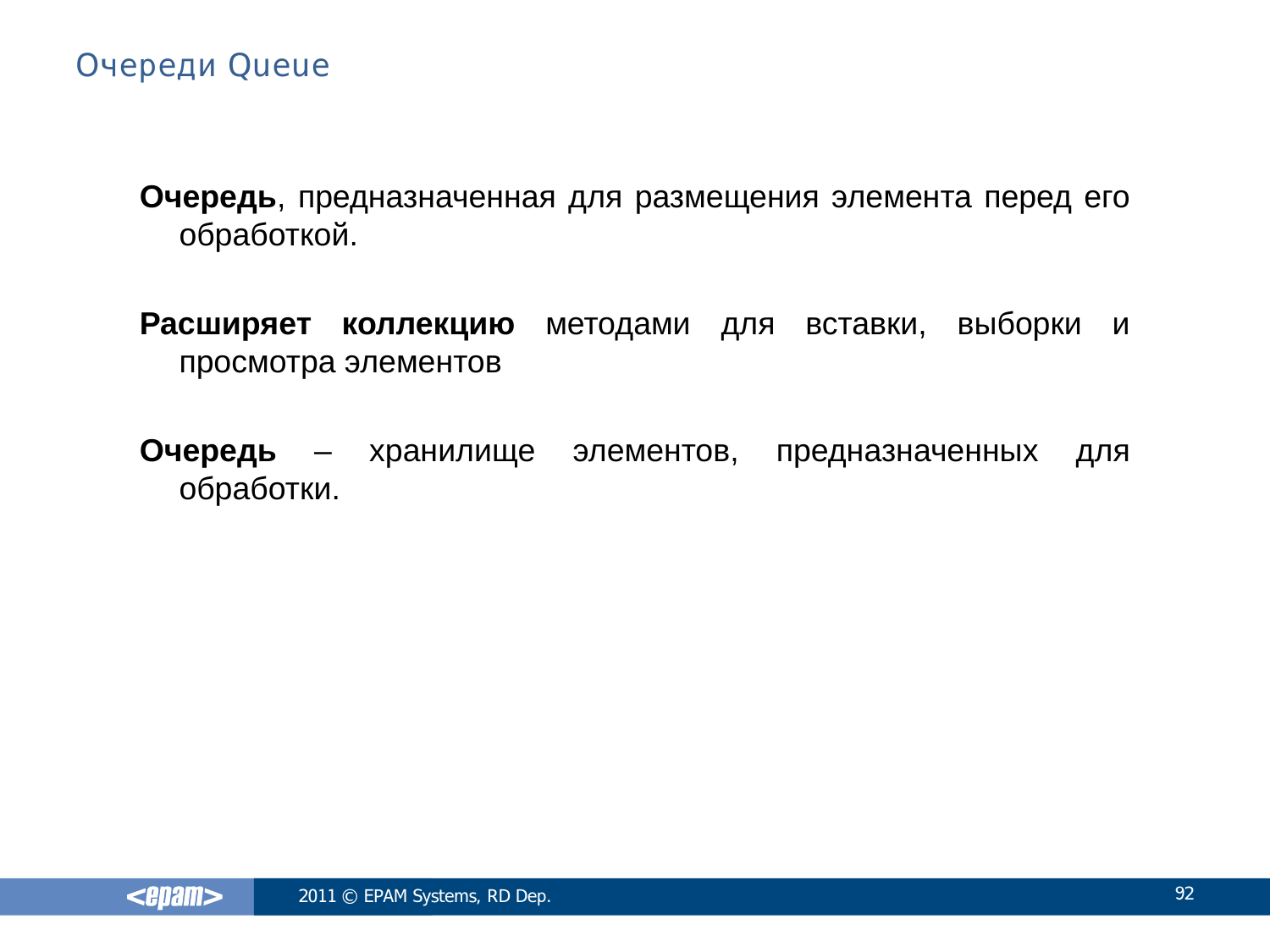

# Очереди Queue
Очередь, предназначенная для размещения элемента перед его обработкой.

Расширяет коллекцию методами для вставки, выборки и просмотра элементов

Очередь – хранилище элементов, предназначенных для обработки.

92
2011 © EPAM Systems, RD Dep.